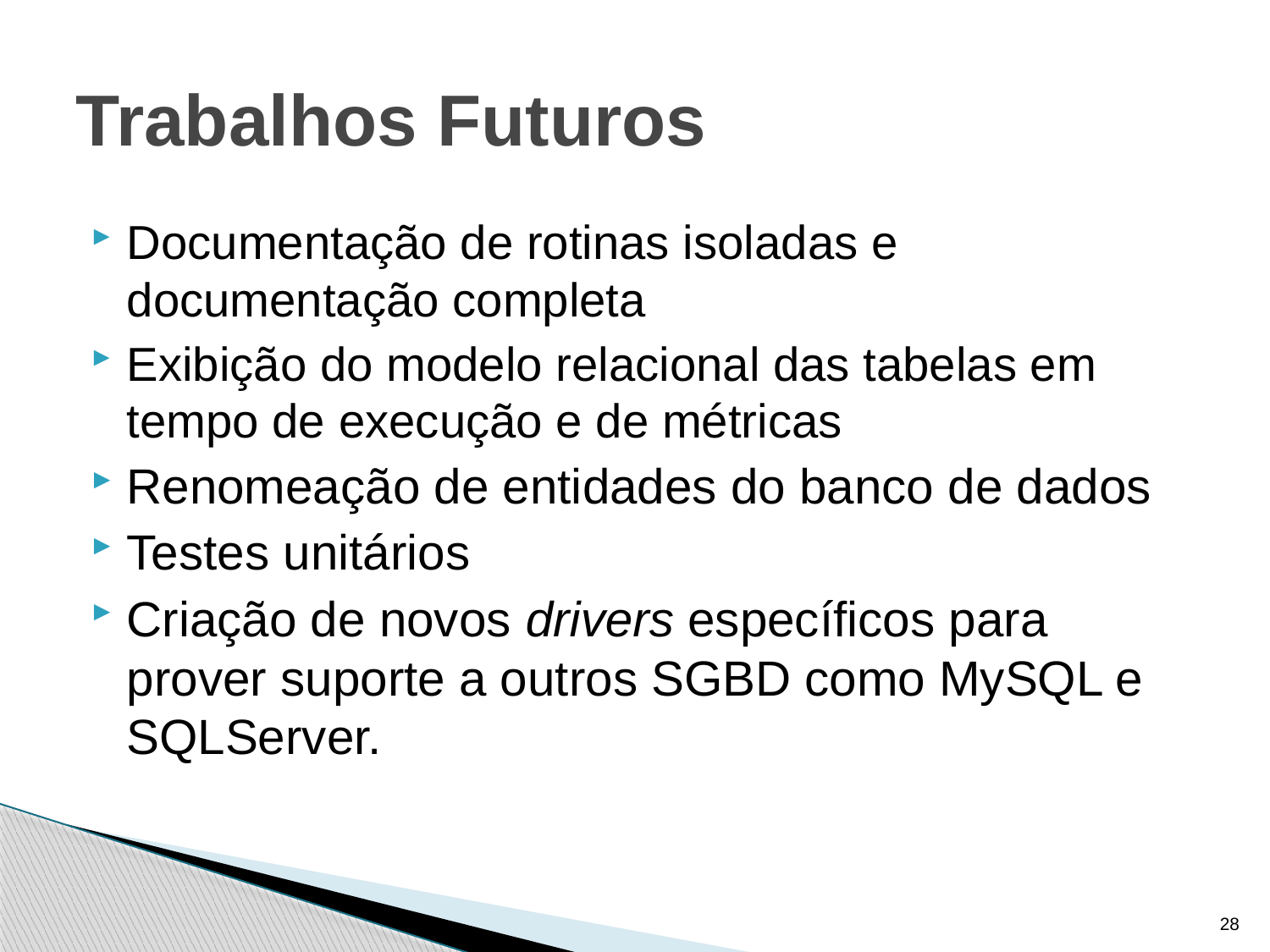

# Trabalhos Futuros
Documentação de rotinas isoladas e documentação completa
Exibição do modelo relacional das tabelas em tempo de execução e de métricas
Renomeação de entidades do banco de dados
Testes unitários
Criação de novos drivers específicos para prover suporte a outros SGBD como MySQL e SQLServer.

28